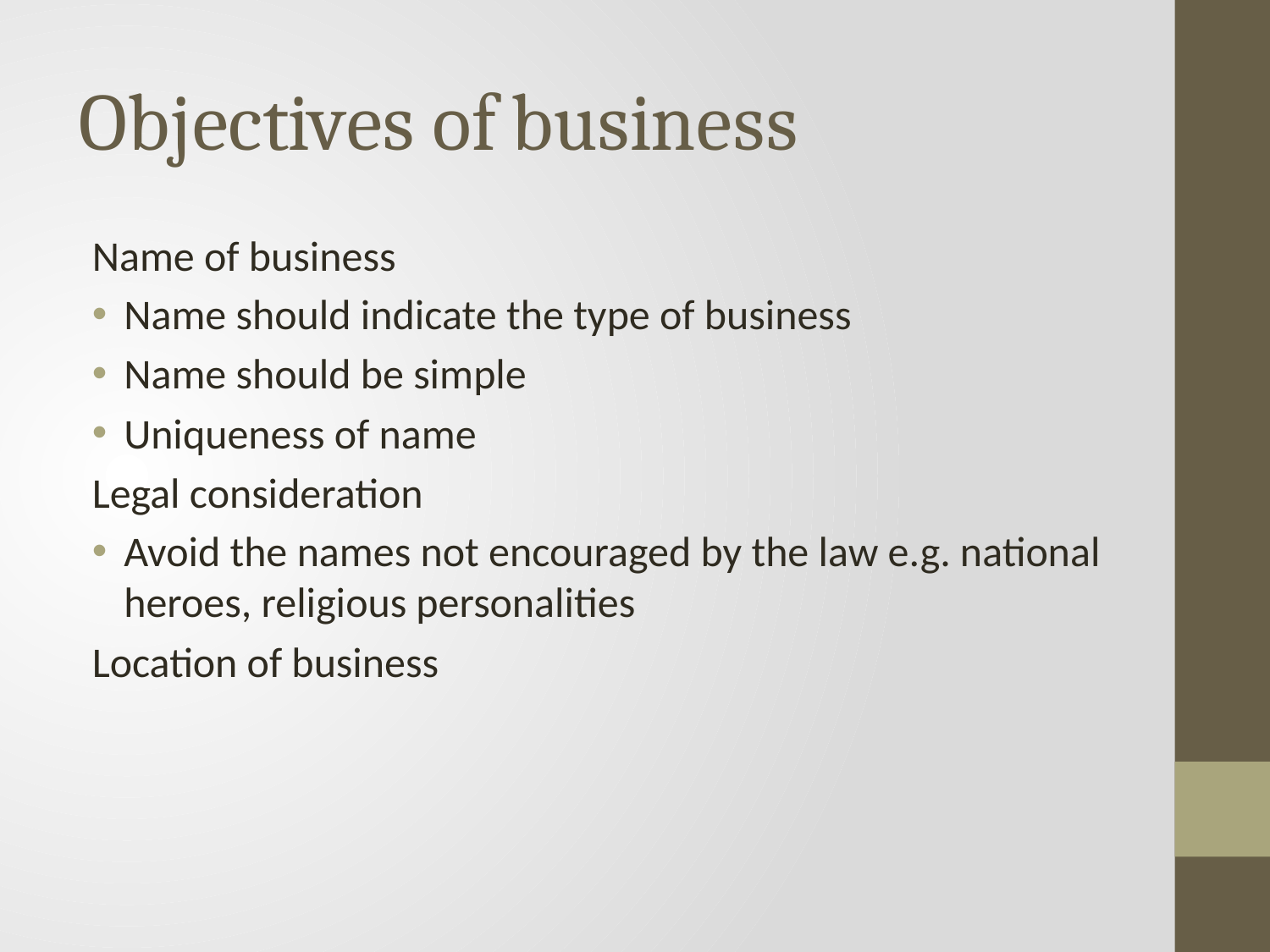

# Objectives of business
Name of business
Name should indicate the type of business
Name should be simple
Uniqueness of name
Legal consideration
Avoid the names not encouraged by the law e.g. national heroes, religious personalities
Location of business